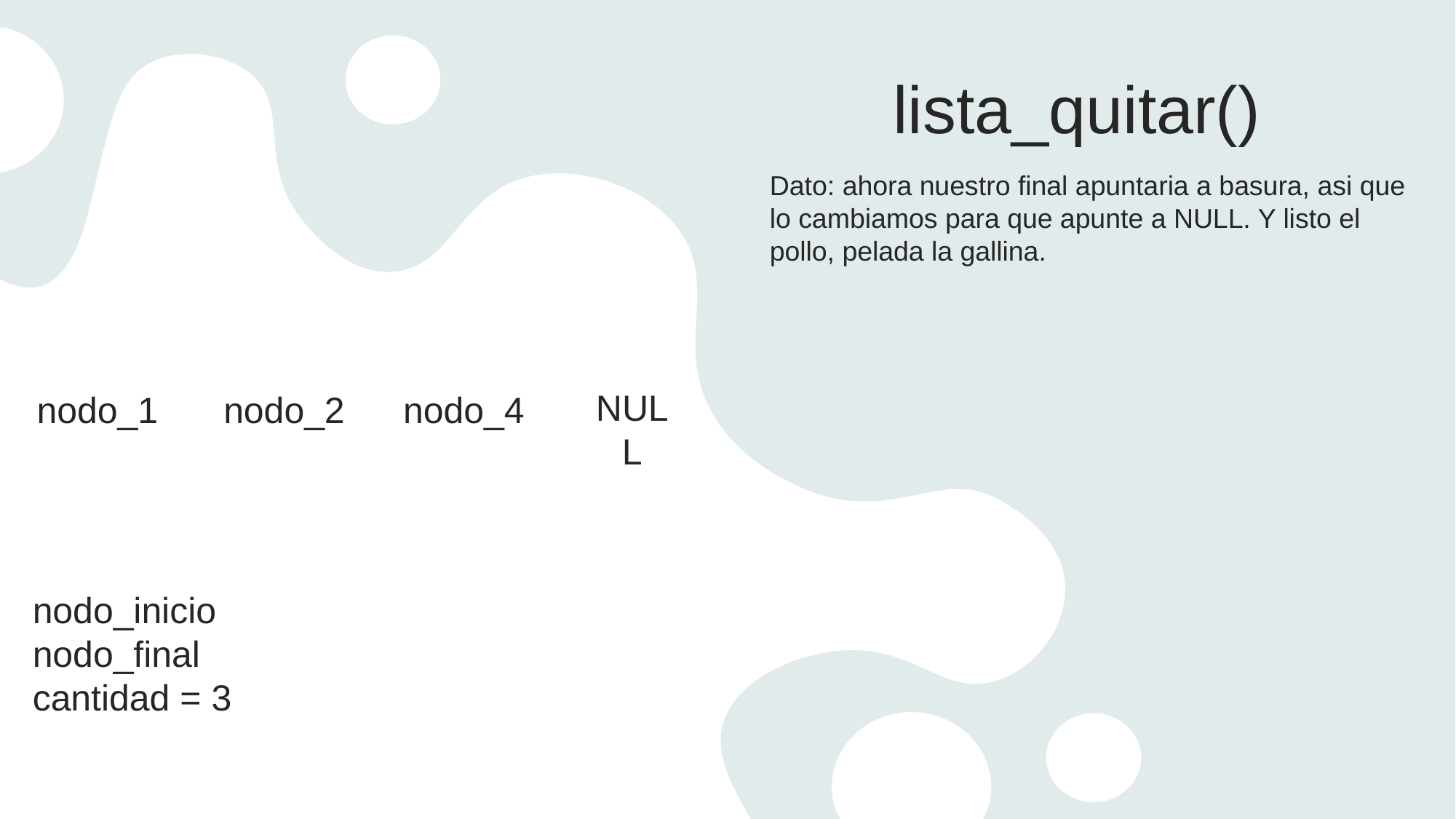

# lista_quitar()
Dato: ahora nuestro final apuntaria a basura, asi que lo cambiamos para que apunte a NULL. Y listo el pollo, pelada la gallina.
NULL
nodo_2
nodo_4
nodo_1
nodo_inicio
nodo_final
cantidad = 3